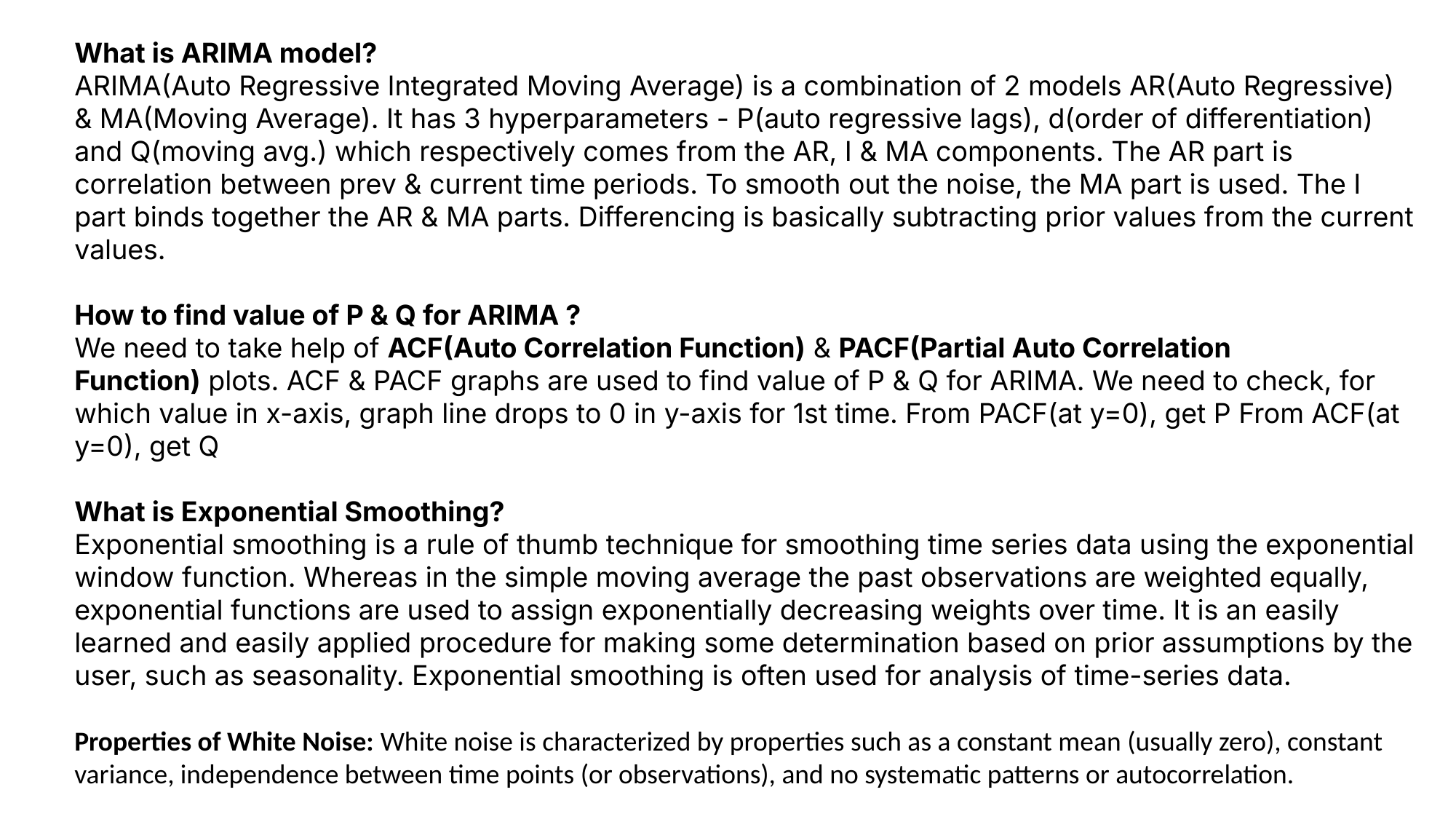

What is ARIMA model?
ARIMA(Auto Regressive Integrated Moving Average) is a combination of 2 models AR(Auto Regressive) & MA(Moving Average). It has 3 hyperparameters - P(auto regressive lags), d(order of differentiation) and Q(moving avg.) which respectively comes from the AR, I & MA components. The AR part is correlation between prev & current time periods. To smooth out the noise, the MA part is used. The I part binds together the AR & MA parts. Differencing is basically subtracting prior values from the current values.

How to find value of P & Q for ARIMA ?
We need to take help of ACF(Auto Correlation Function) & PACF(Partial Auto Correlation Function) plots. ACF & PACF graphs are used to find value of P & Q for ARIMA. We need to check, for which value in x-axis, graph line drops to 0 in y-axis for 1st time. From PACF(at y=0), get P From ACF(at y=0), get Q

What is Exponential Smoothing?
Exponential smoothing is a rule of thumb technique for smoothing time series data using the exponential window function. Whereas in the simple moving average the past observations are weighted equally, exponential functions are used to assign exponentially decreasing weights over time. It is an easily learned and easily applied procedure for making some determination based on prior assumptions by the user, such as seasonality. Exponential smoothing is often used for analysis of time-series data.

Properties of White Noise: White noise is characterized by properties such as a constant mean (usually zero), constant variance, independence between time points (or observations), and no systematic patterns or autocorrelation.